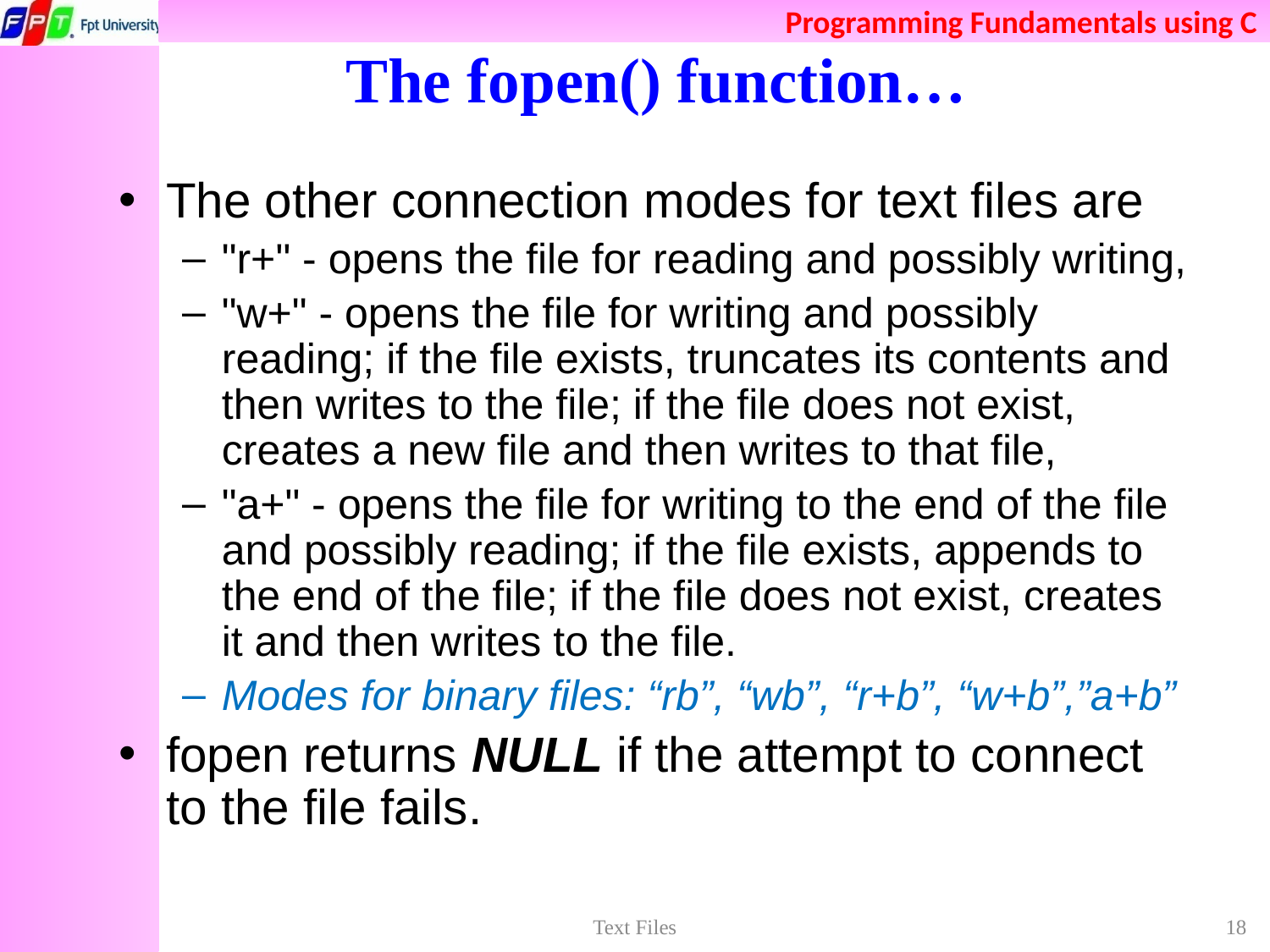

# The fopen() function…
The other connection modes for text files are
"r+" - opens the file for reading and possibly writing,
"w+" - opens the file for writing and possibly reading; if the file exists, truncates its contents and then writes to the file; if the file does not exist, creates a new file and then writes to that file,
"a+" - opens the file for writing to the end of the file and possibly reading; if the file exists, appends to the end of the file; if the file does not exist, creates it and then writes to the file.
Modes for binary files: “rb”, “wb”, “r+b”, “w+b”,”a+b”
fopen returns NULL if the attempt to connect to the file fails.
Text Files
18